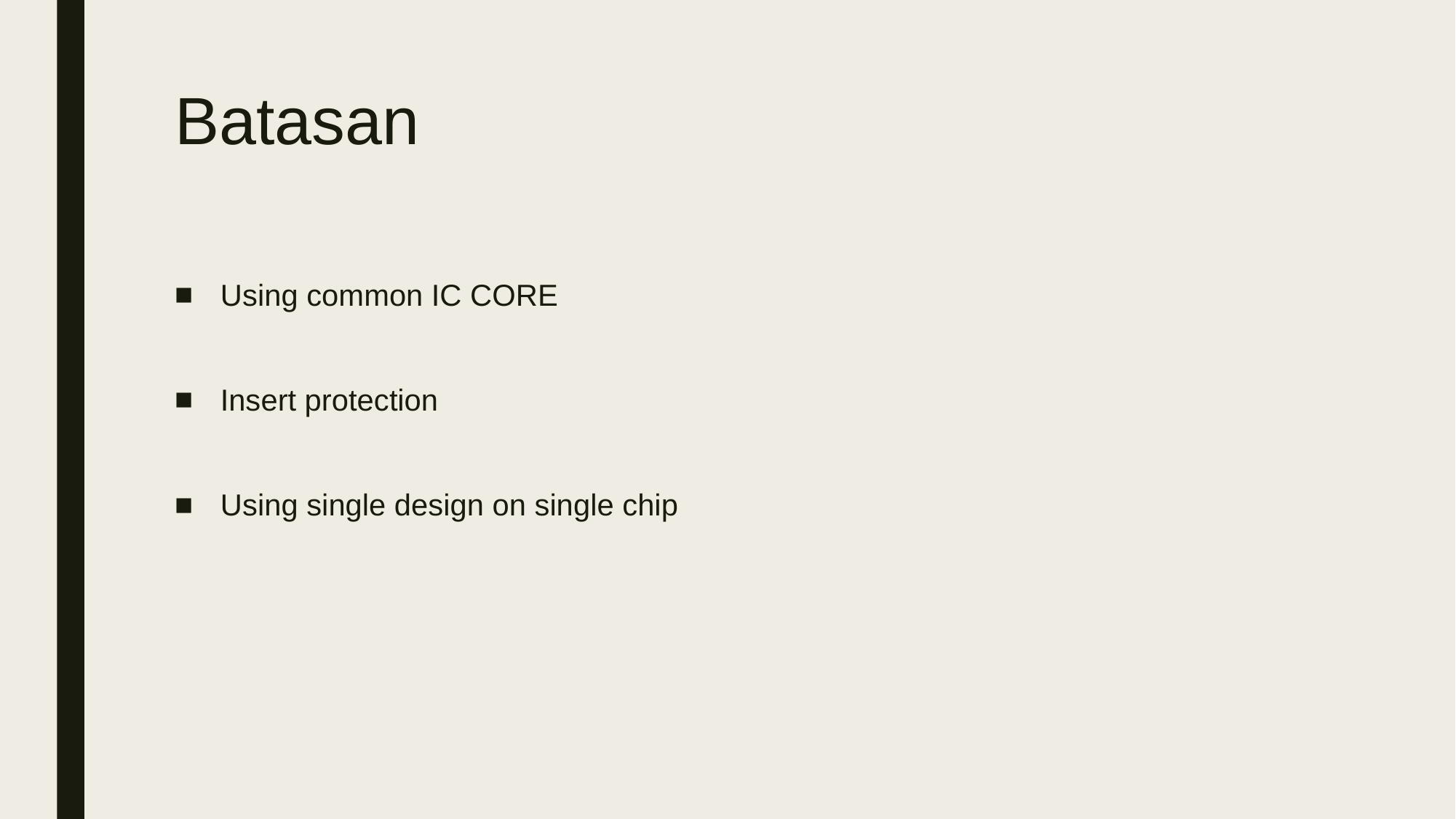

# Batasan
Using common IC CORE

Insert protection

Using single design on single chip